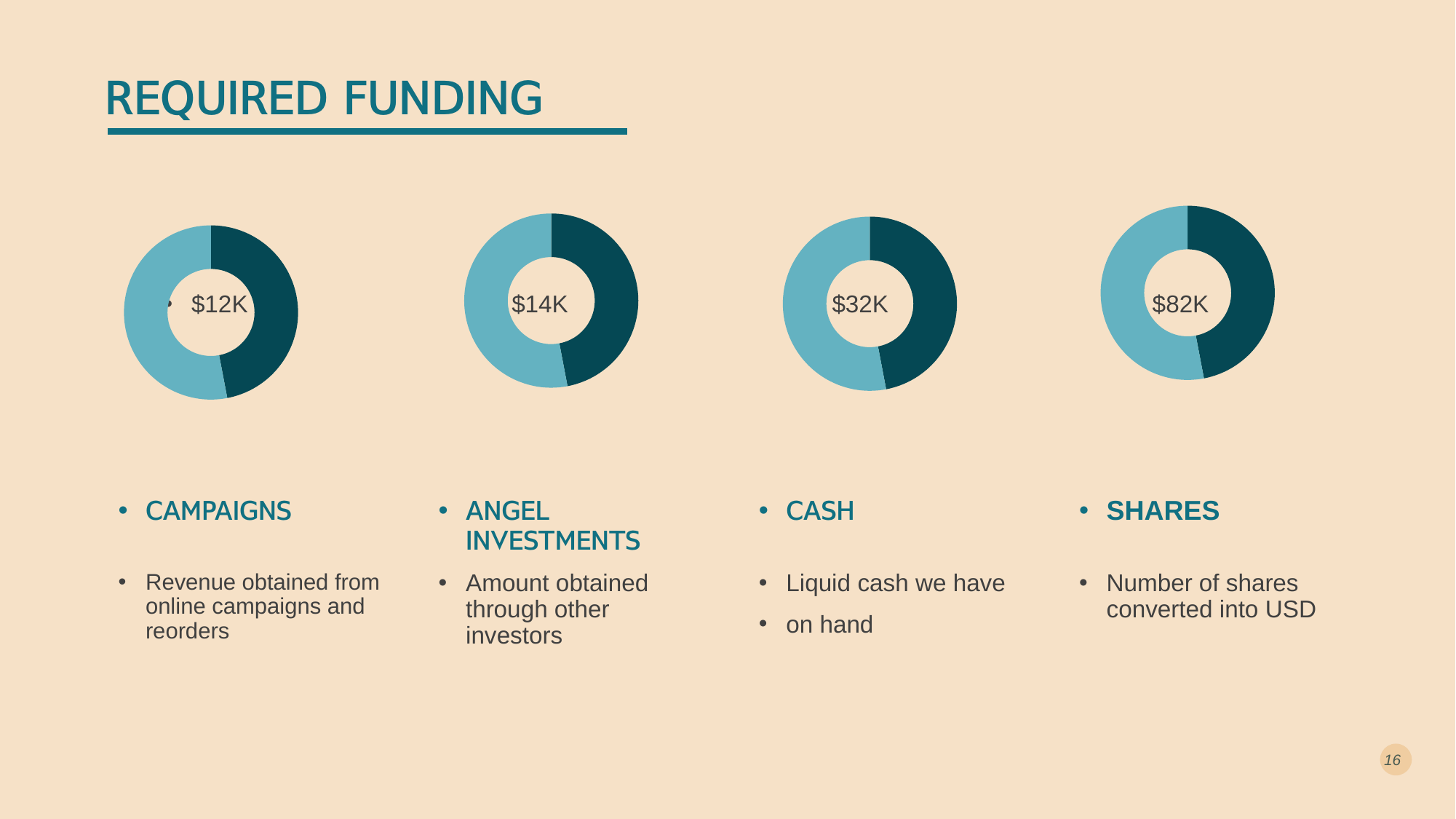

REQUIRED FUNDING

### Chart

| Category | Sales |
|---|---|
| 1st Qtr | 47.0 |
| 2nd Qtr | 53.0 |

### Chart

| Category | Sales |
|---|---|
| 1st Qtr | 47.0 |
| 2nd Qtr | 53.0 |

### Chart

| Category | Sales |
|---|---|
| 1st Qtr | 47.0 |
| 2nd Qtr | 53.0 |

### Chart

| Category | Sales |
|---|---|
| 1st Qtr | 47.0 |
| 2nd Qtr | 53.0 |
$12K
$14K
$32K
$82K
CAMPAIGNS
ANGEL INVESTMENTS
CASH
SHARES
Revenue obtained from online campaigns and reorders
Amount obtained through other investors​
Liquid cash we have
on hand​
Number of shares converted into USD​
16